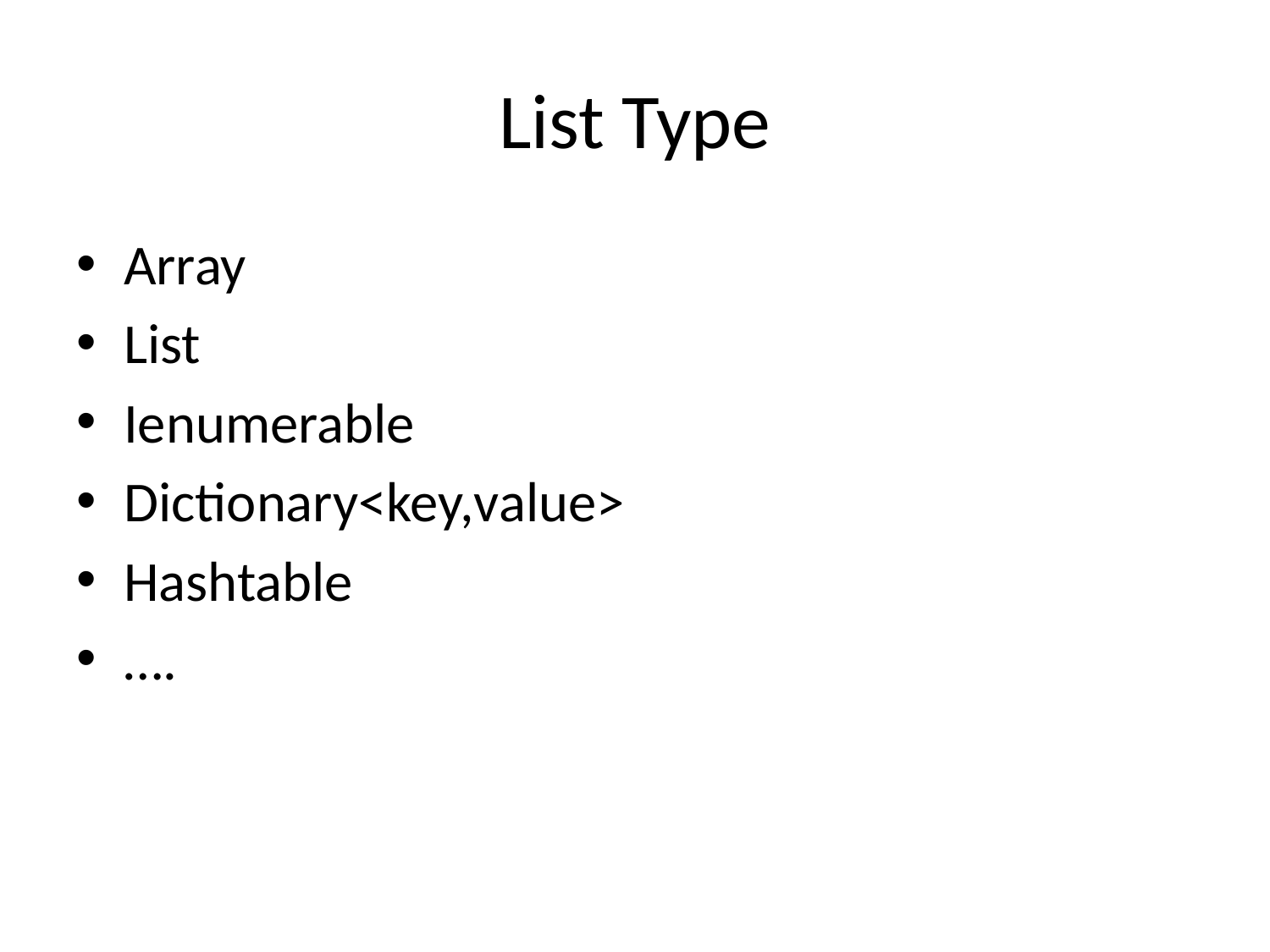

# List Type
Array
List
Ienumerable
Dictionary<key,value>
Hashtable
….